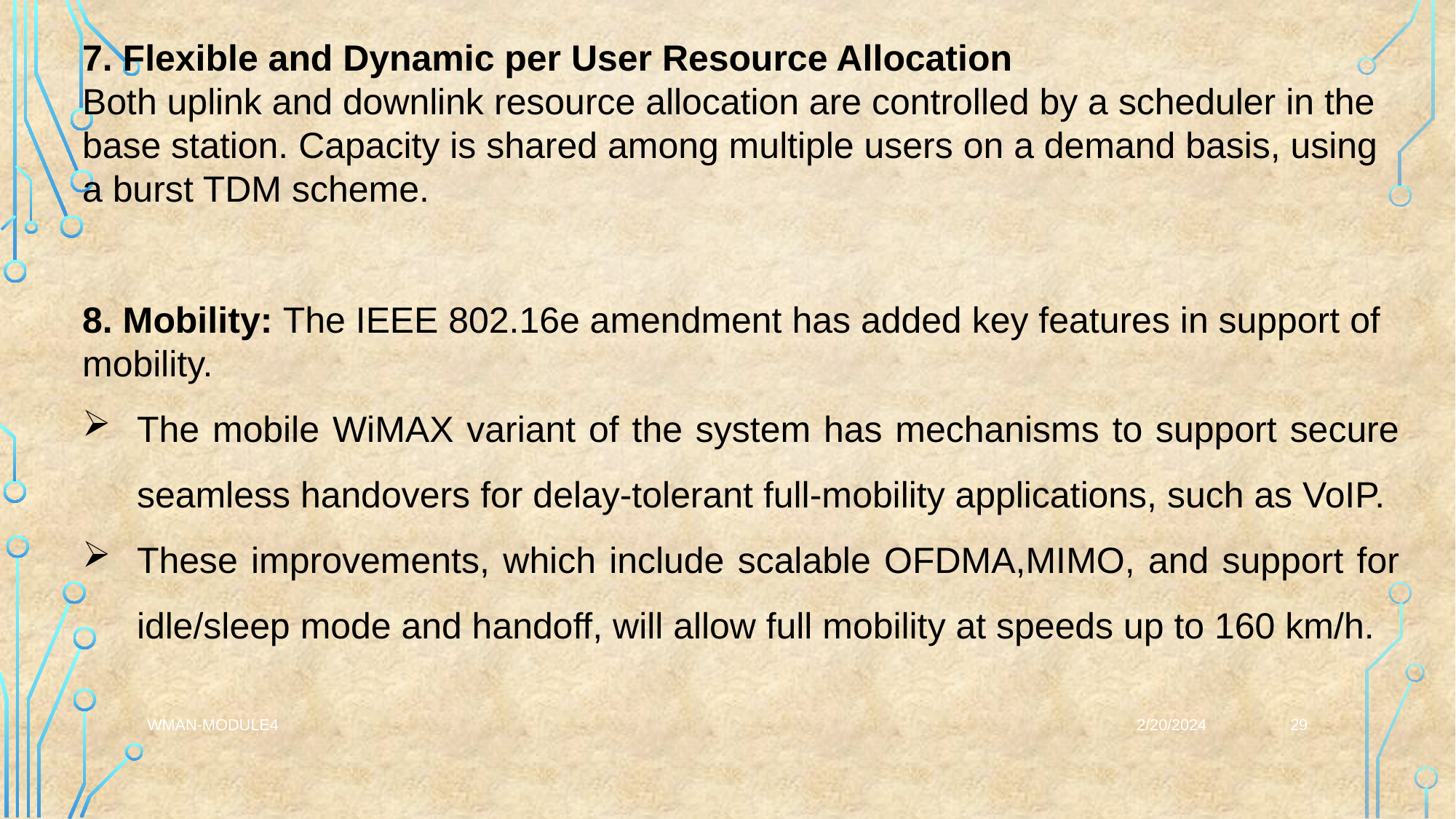

7. Flexible and Dynamic per User Resource Allocation
Both uplink and downlink resource allocation are controlled by a scheduler in the base station. Capacity is shared among multiple users on a demand basis, using a burst TDM scheme.

8. Mobility: The IEEE 802.16e amendment has added key features in support of mobility.
The mobile WiMAX variant of the system has mechanisms to support secure seamless handovers for delay-tolerant full-mobility applications, such as VoIP.
These improvements, which include scalable OFDMA,MIMO, and support for idle/sleep mode and handoff, will allow full mobility at speeds up to 160 km/h.
29
WMAN-Module4
2/20/2024